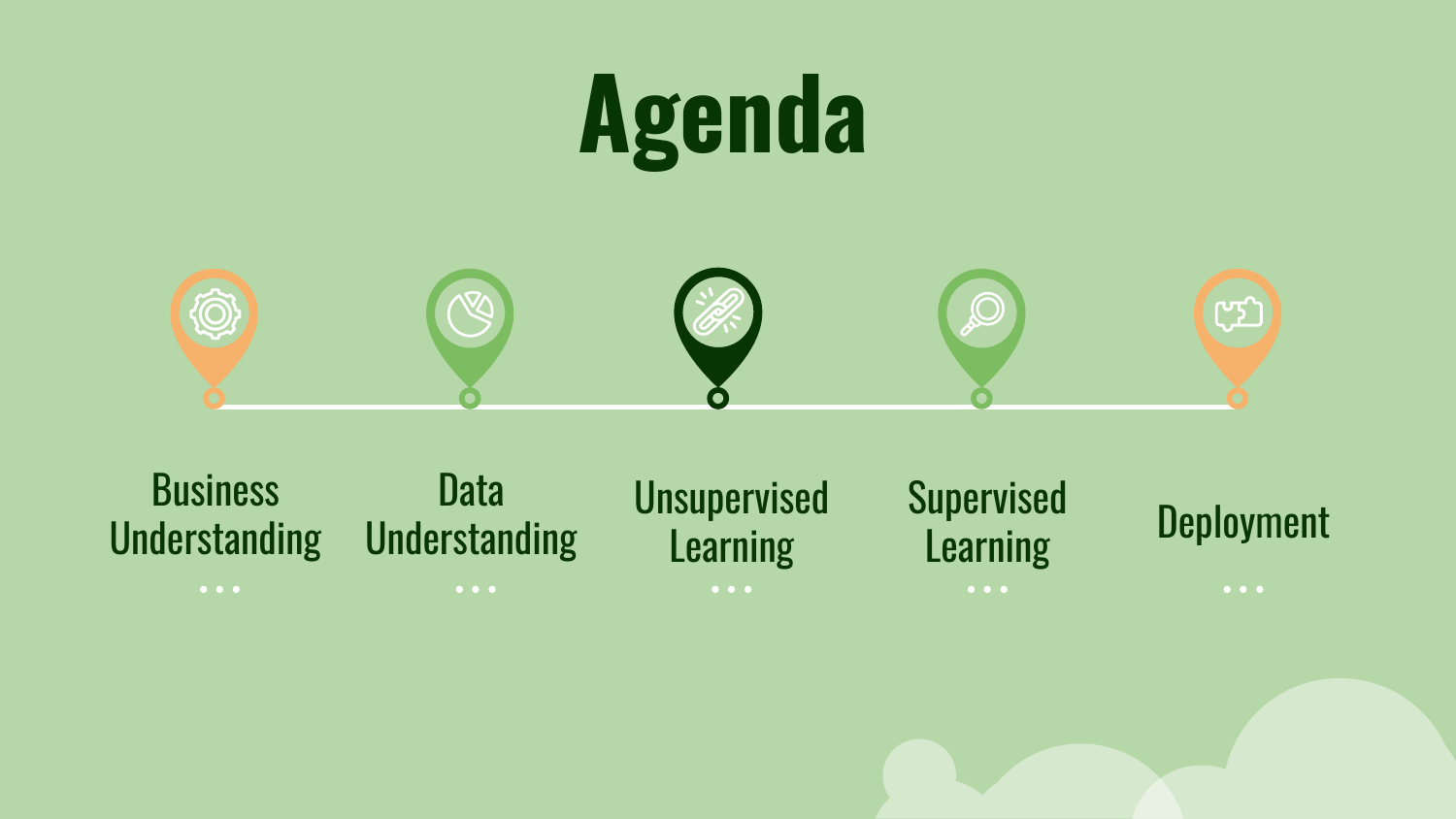

# Agenda

Deployment
Business Understanding
Data Understanding
Unsupervised Learning
Supervised Learning